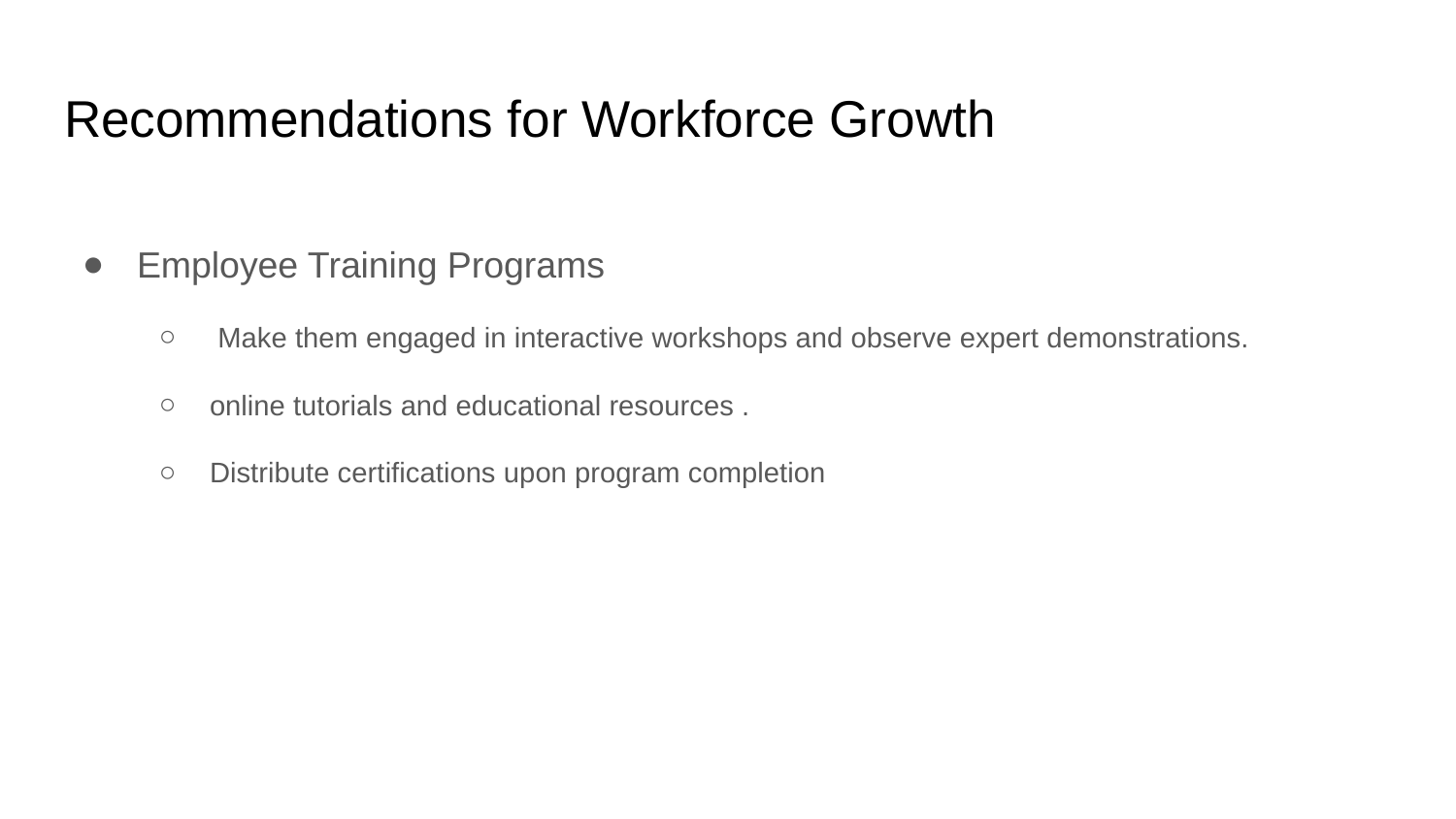

# Recommendations for Workforce Growth
Employee Training Programs
 Make them engaged in interactive workshops and observe expert demonstrations.
online tutorials and educational resources .
Distribute certifications upon program completion